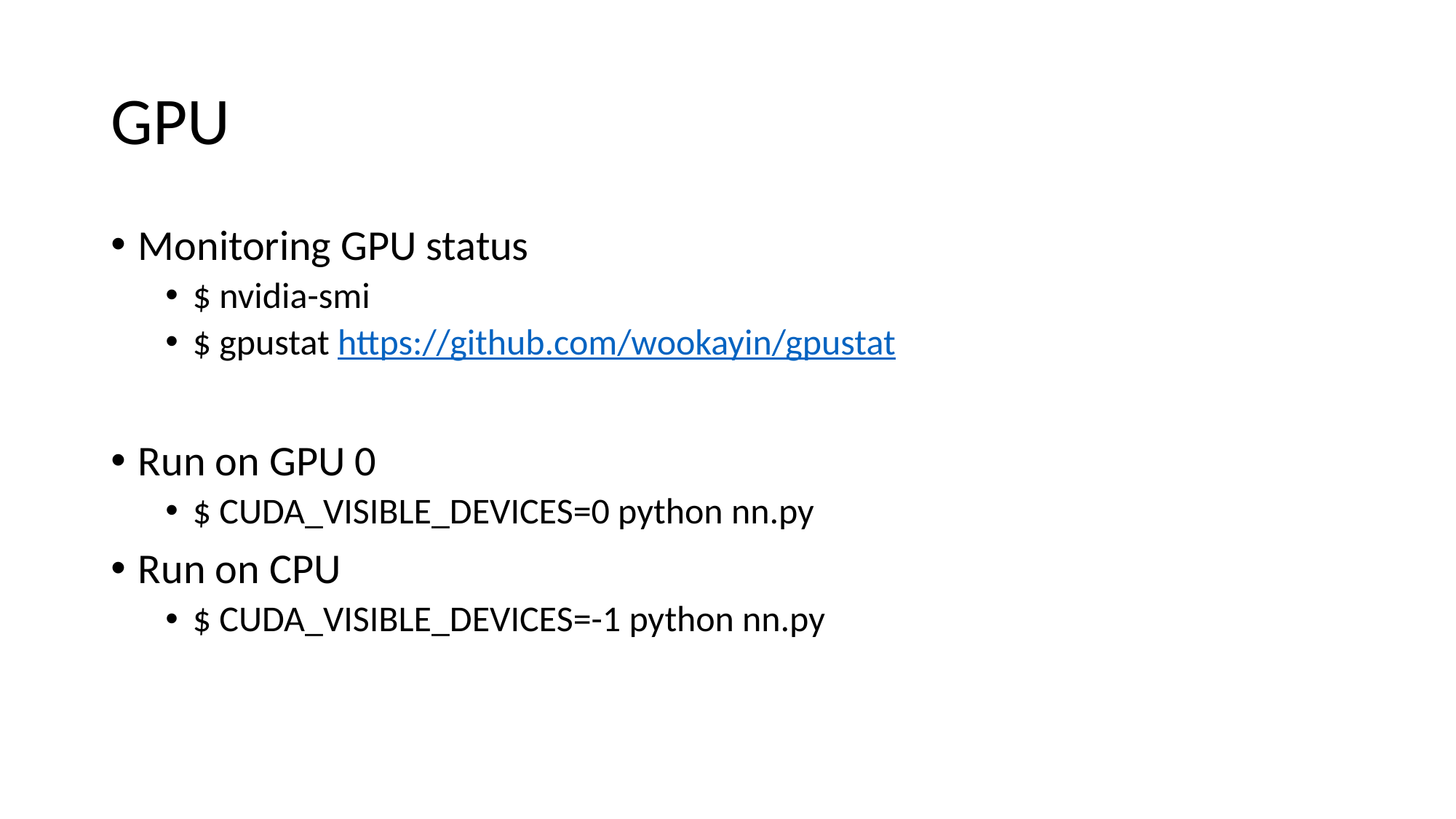

# GPU
Monitoring GPU status
$ nvidia-smi
$ gpustat https://github.com/wookayin/gpustat

Run on GPU 0
$ CUDA_VISIBLE_DEVICES=0 python nn.py
Run on CPU
$ CUDA_VISIBLE_DEVICES=-1 python nn.py